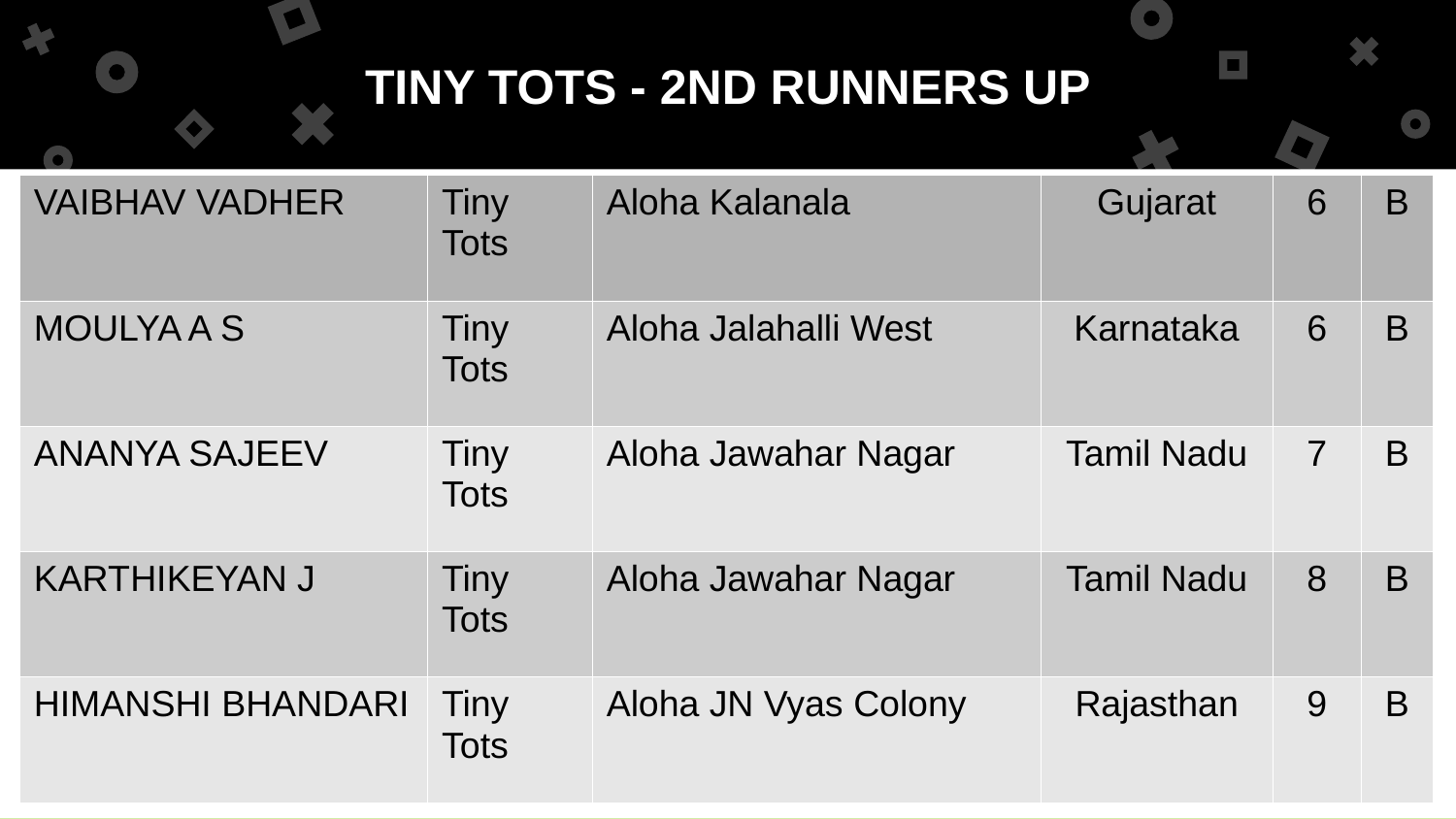

TINY TOTS - 2ND RUNNERS UP
| VAIBHAV VADHER | Tiny Tots | Aloha Kalanala | Gujarat | 6 | B |
| --- | --- | --- | --- | --- | --- |
| MOULYA A S | Tiny Tots | Aloha Jalahalli West | Karnataka | 6 | B |
| ANANYA SAJEEV | Tiny Tots | Aloha Jawahar Nagar | Tamil Nadu | 7 | B |
| KARTHIKEYAN J | Tiny Tots | Aloha Jawahar Nagar | Tamil Nadu | 8 | B |
| HIMANSHI BHANDARI | Tiny Tots | Aloha JN Vyas Colony | Rajasthan | 9 | B |